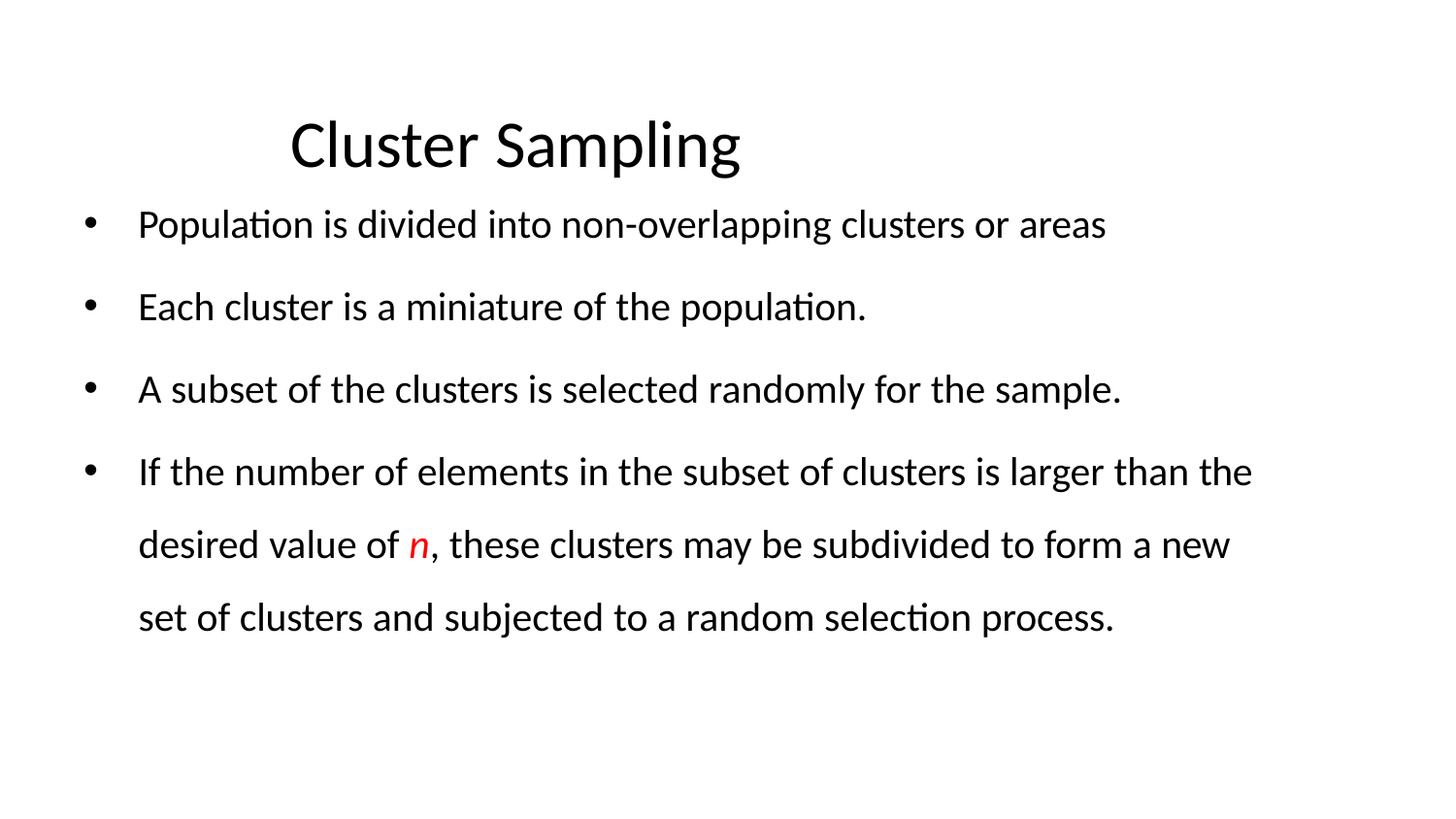

# Cluster Sampling

Population is divided into non-overlapping clusters or areas
Each cluster is a miniature of the population.
A subset of the clusters is selected randomly for the sample.
If the number of elements in the subset of clusters is larger than the desired value of n, these clusters may be subdivided to form a new set of clusters and subjected to a random selection process.